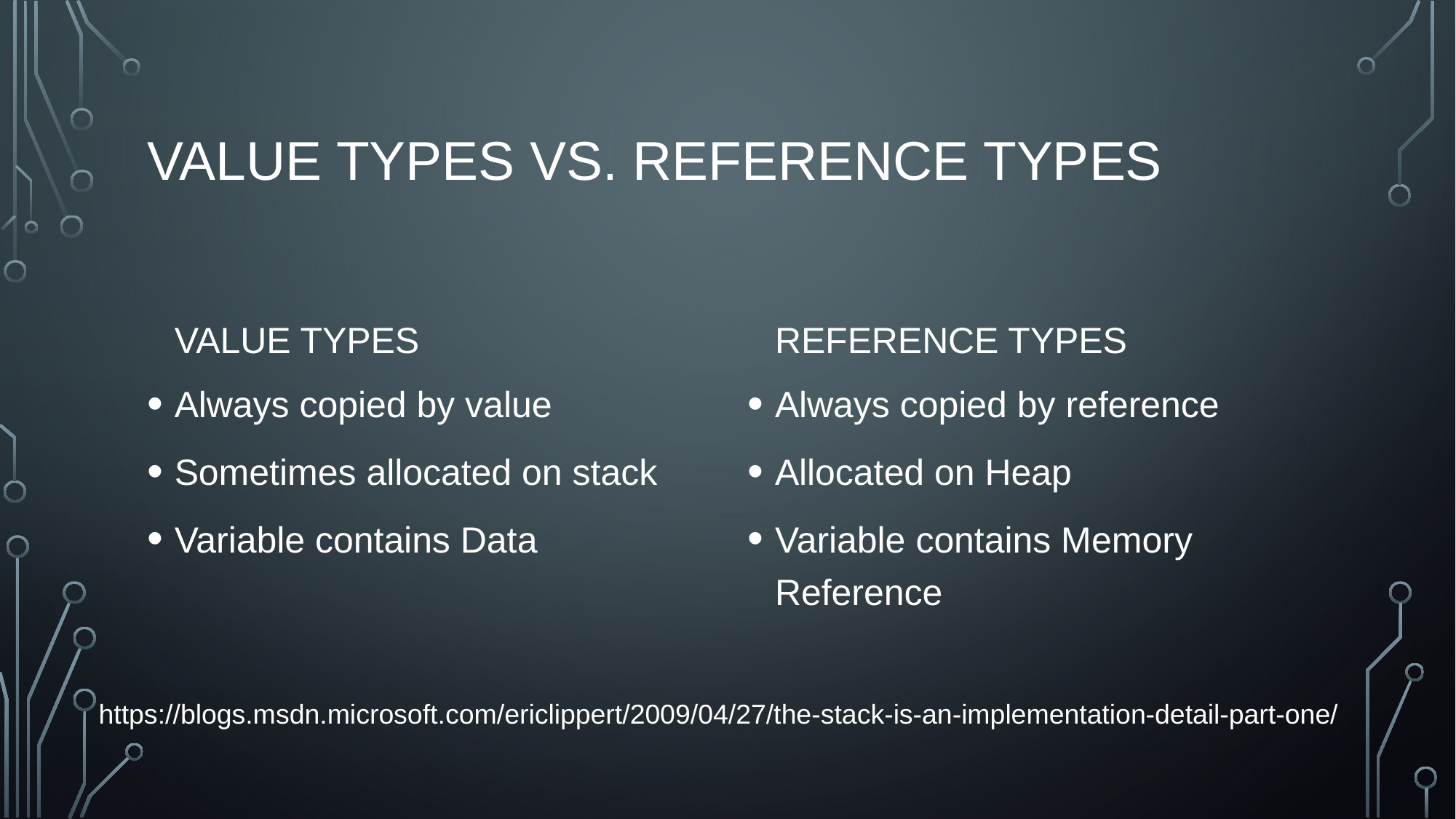

# Value Types vs. Reference Types
Reference Types
Value Types
Always copied by value
Sometimes allocated on stack
Variable contains Data
Always copied by reference
Allocated on Heap
Variable contains Memory Reference
https://blogs.msdn.microsoft.com/ericlippert/2009/04/27/the-stack-is-an-implementation-detail-part-one/